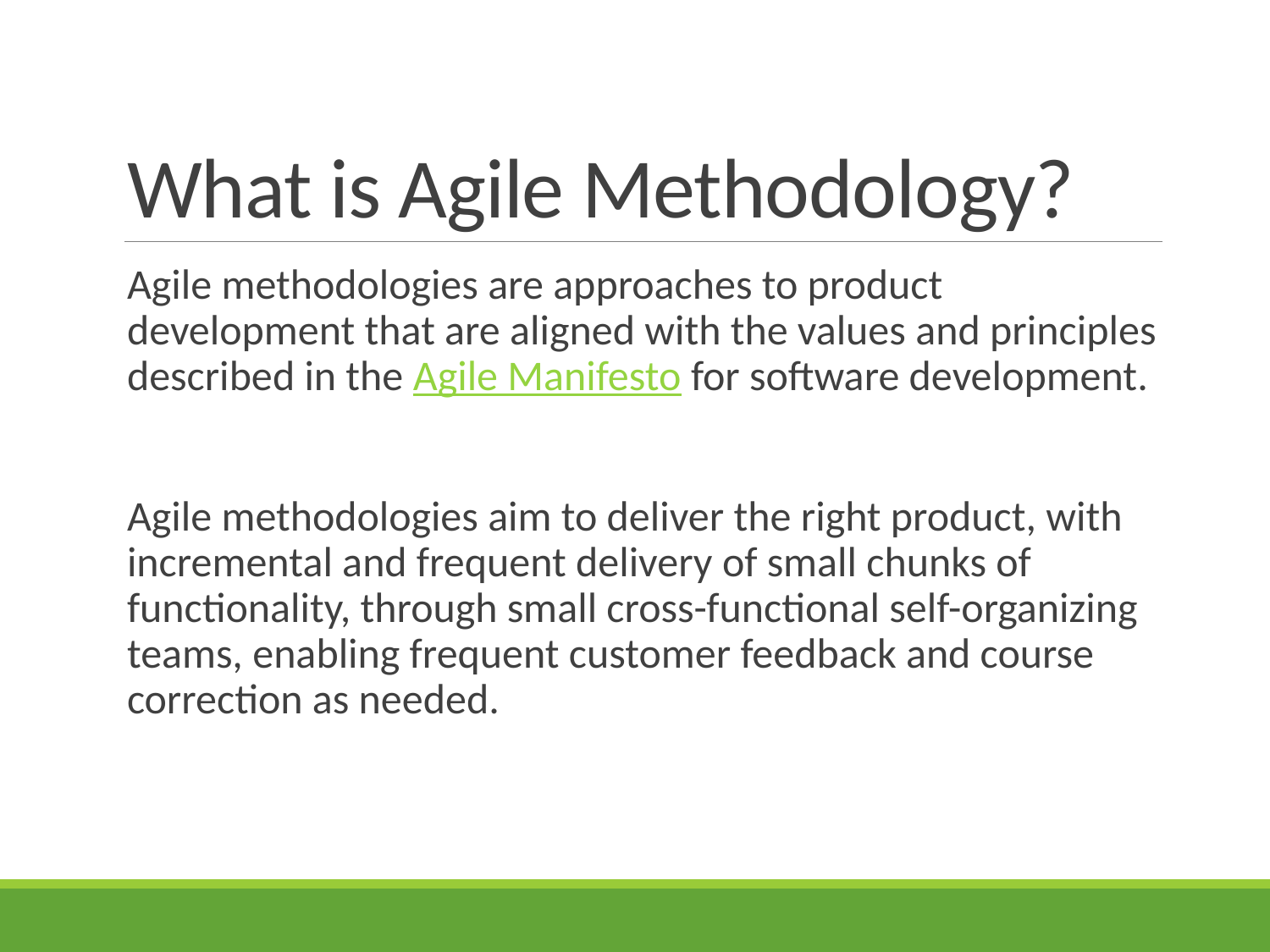

# What is Agile Methodology?
Agile methodologies are approaches to product development that are aligned with the values ​​and principles described in the Agile Manifesto for software development.

Agile methodologies aim to deliver the right product, with incremental and frequent delivery of small chunks of functionality, through small cross-functional self-organizing teams, enabling frequent customer feedback and course correction as needed.